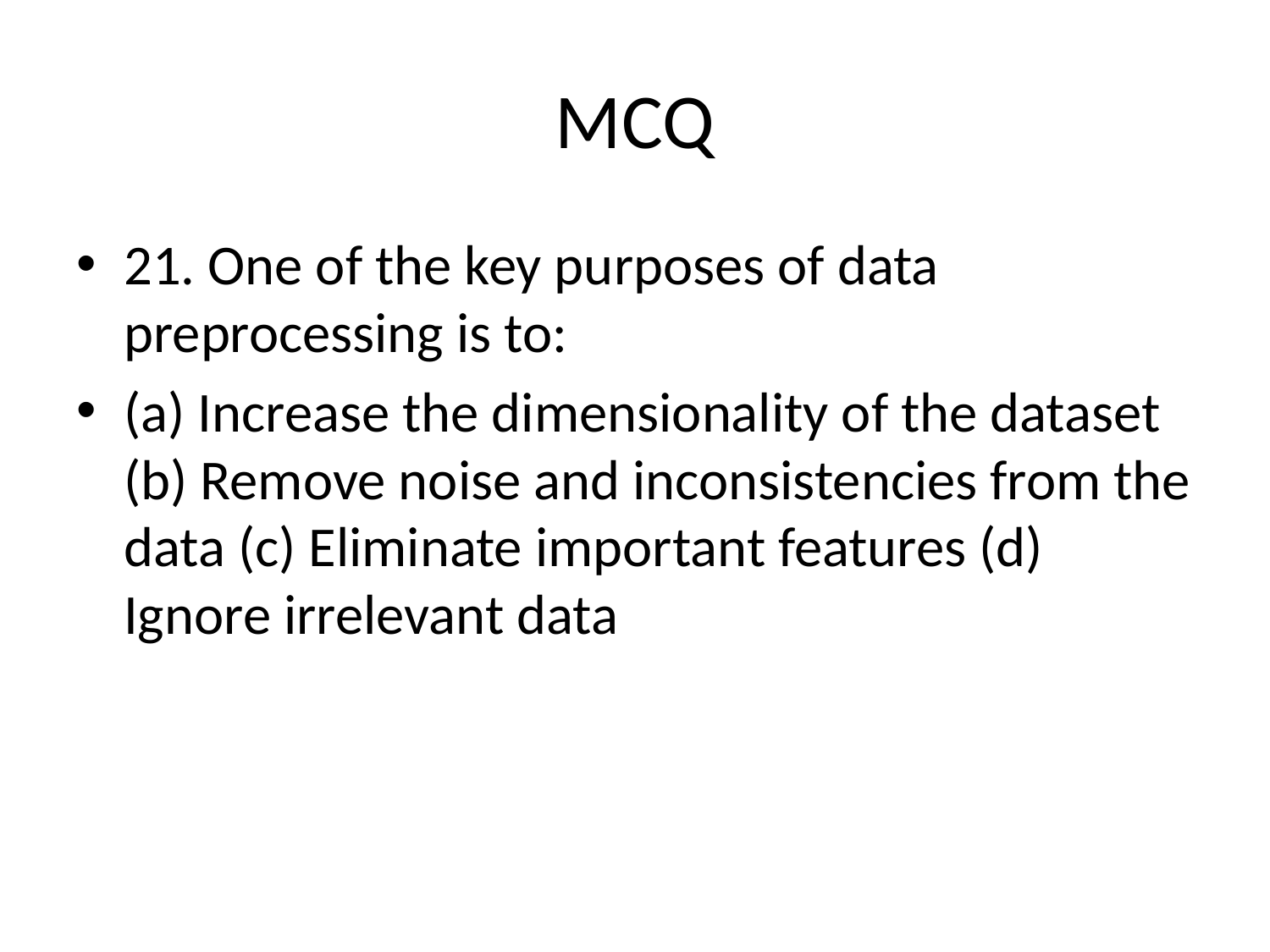

# MCQ
21. One of the key purposes of data preprocessing is to:
(a) Increase the dimensionality of the dataset (b) Remove noise and inconsistencies from the data (c) Eliminate important features (d) Ignore irrelevant data